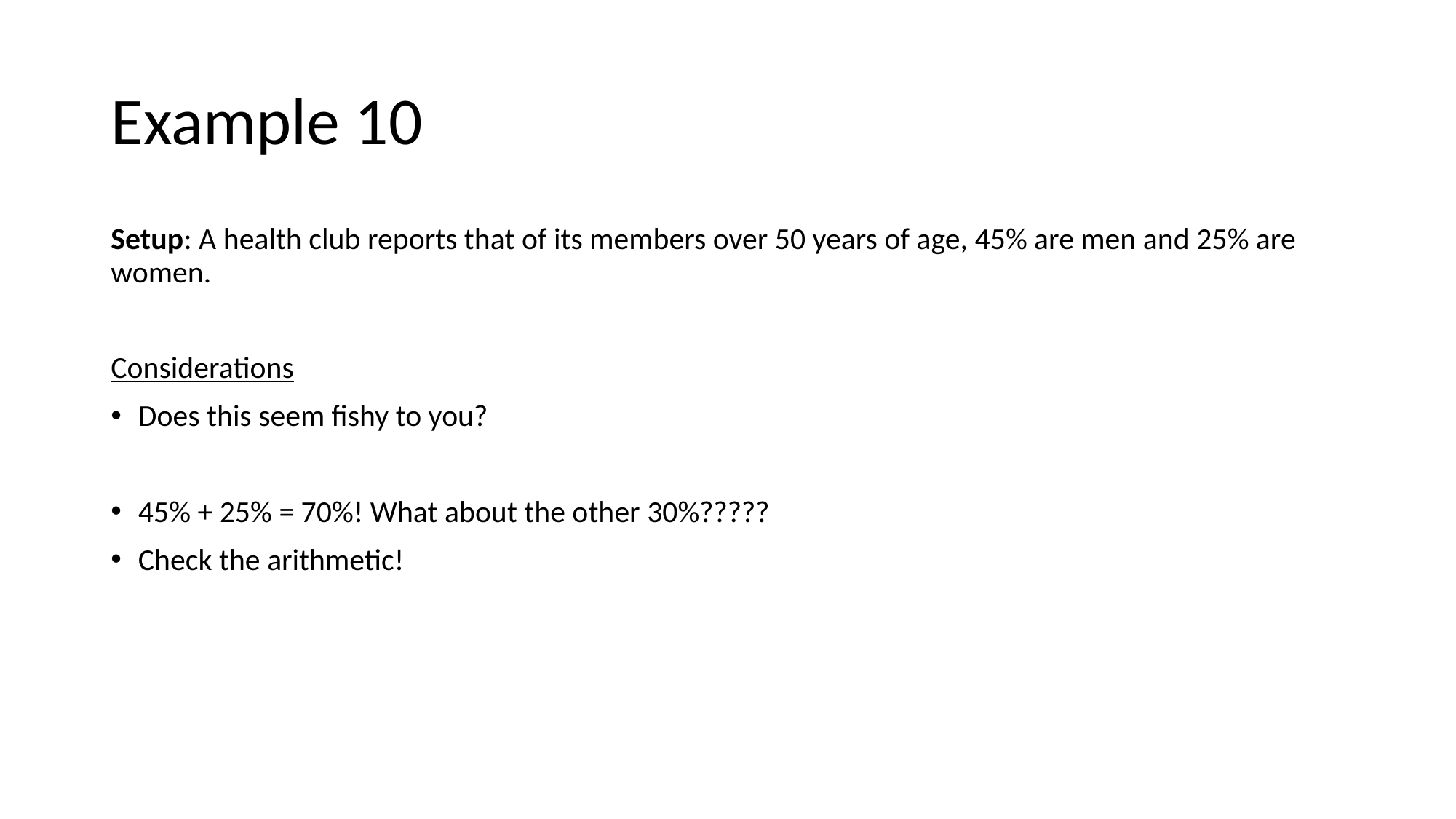

# Example 10
Setup: A health club reports that of its members over 50 years of age, 45% are men and 25% are women.

Considerations
Does this seem fishy to you?

45% + 25% = 70%! What about the other 30%?????
Check the arithmetic!